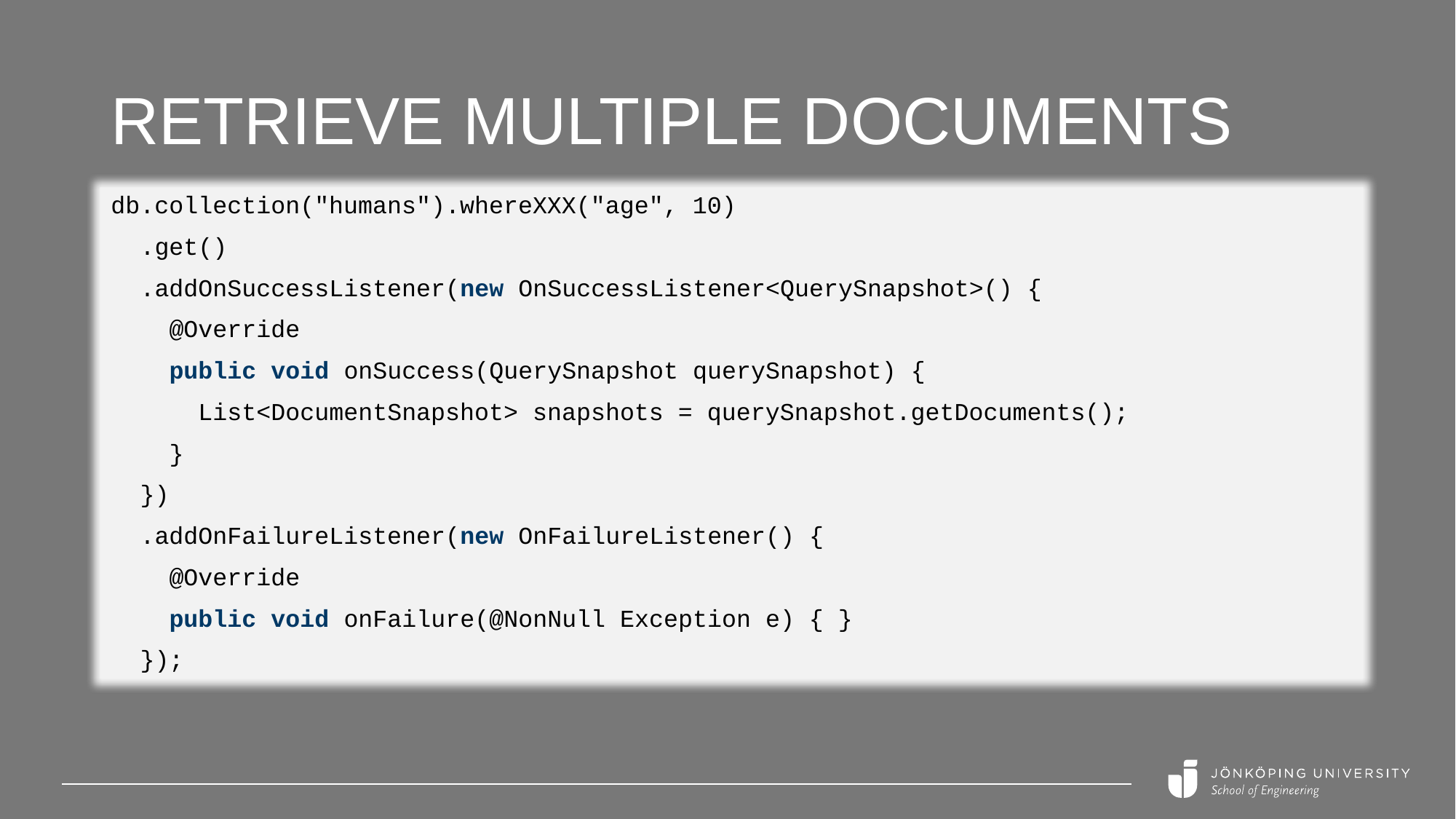

# Retrieve multiple documents
db.collection("humans").whereXXX("age", 10)
  .get()
  .addOnSuccessListener(new OnSuccessListener<QuerySnapshot>() {
    @Override
    public void onSuccess(QuerySnapshot querySnapshot) {
      List<DocumentSnapshot> snapshots = querySnapshot.getDocuments();
    }
  })
  .addOnFailureListener(new OnFailureListener() {
    @Override
    public void onFailure(@NonNull Exception e) { }
  });